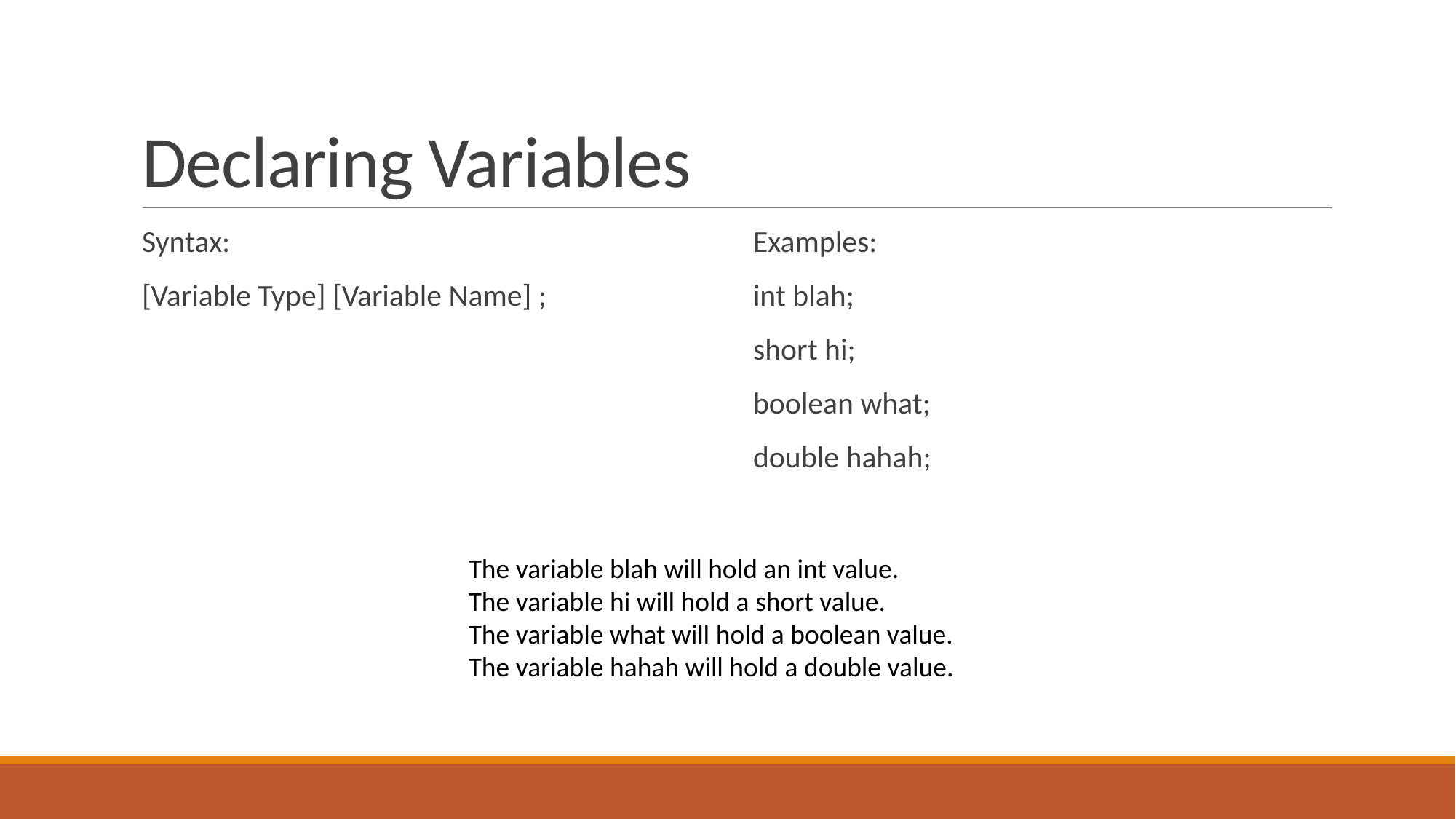

# Declaring Variables
Syntax:
[Variable Type] [Variable Name] ;
Examples:
int blah;
short hi;
boolean what;
double hahah;

The variable blah will hold an int value.
The variable hi will hold a short value.
The variable what will hold a boolean value.
The variable hahah will hold a double value.